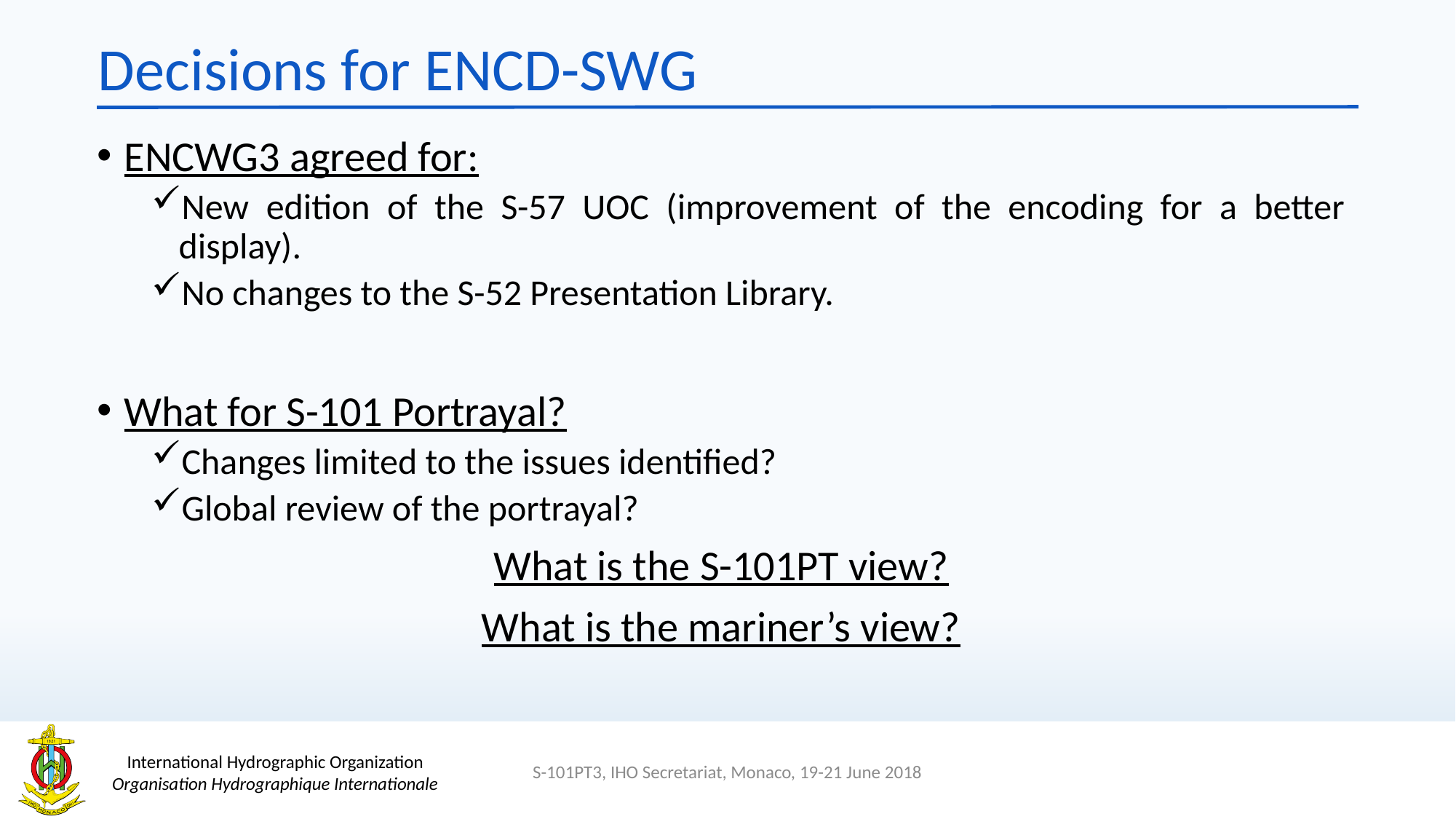

# Decisions for ENCD-SWG
ENCWG3 agreed for:
New edition of the S-57 UOC (improvement of the encoding for a better display).
No changes to the S-52 Presentation Library.

What for S-101 Portrayal?
Changes limited to the issues identified?
Global review of the portrayal?
What is the S-101PT view?
What is the mariner’s view?

S-101PT3, IHO Secretariat, Monaco, 19-21 June 2018